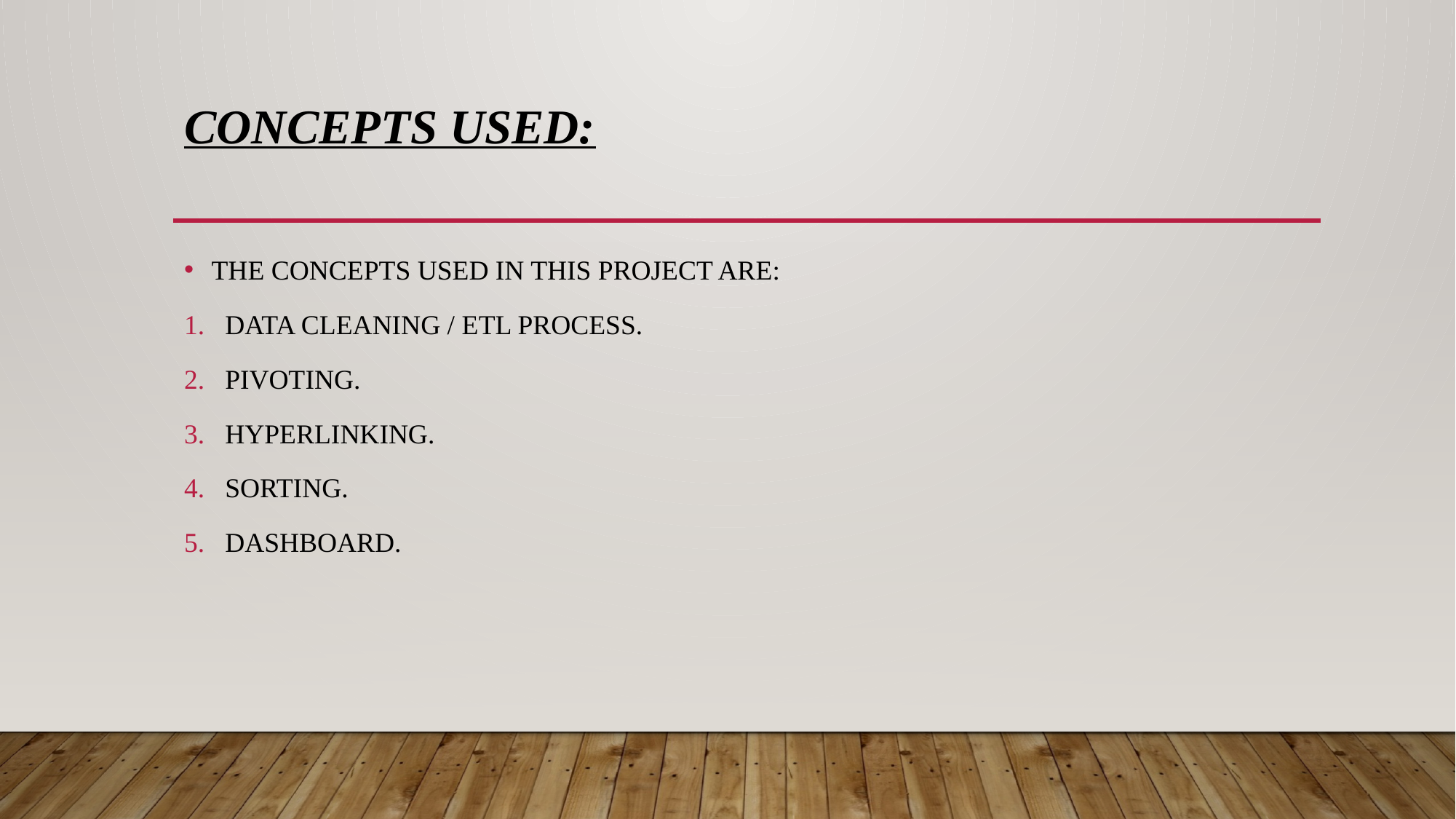

# CONCEPTS USED:
THE CONCEPTS USED IN THIS PROJECT ARE:
DATA CLEANING / ETL PROCESS.
PIVOTING.
HYPERLINKING.
SORTING.
DASHBOARD.